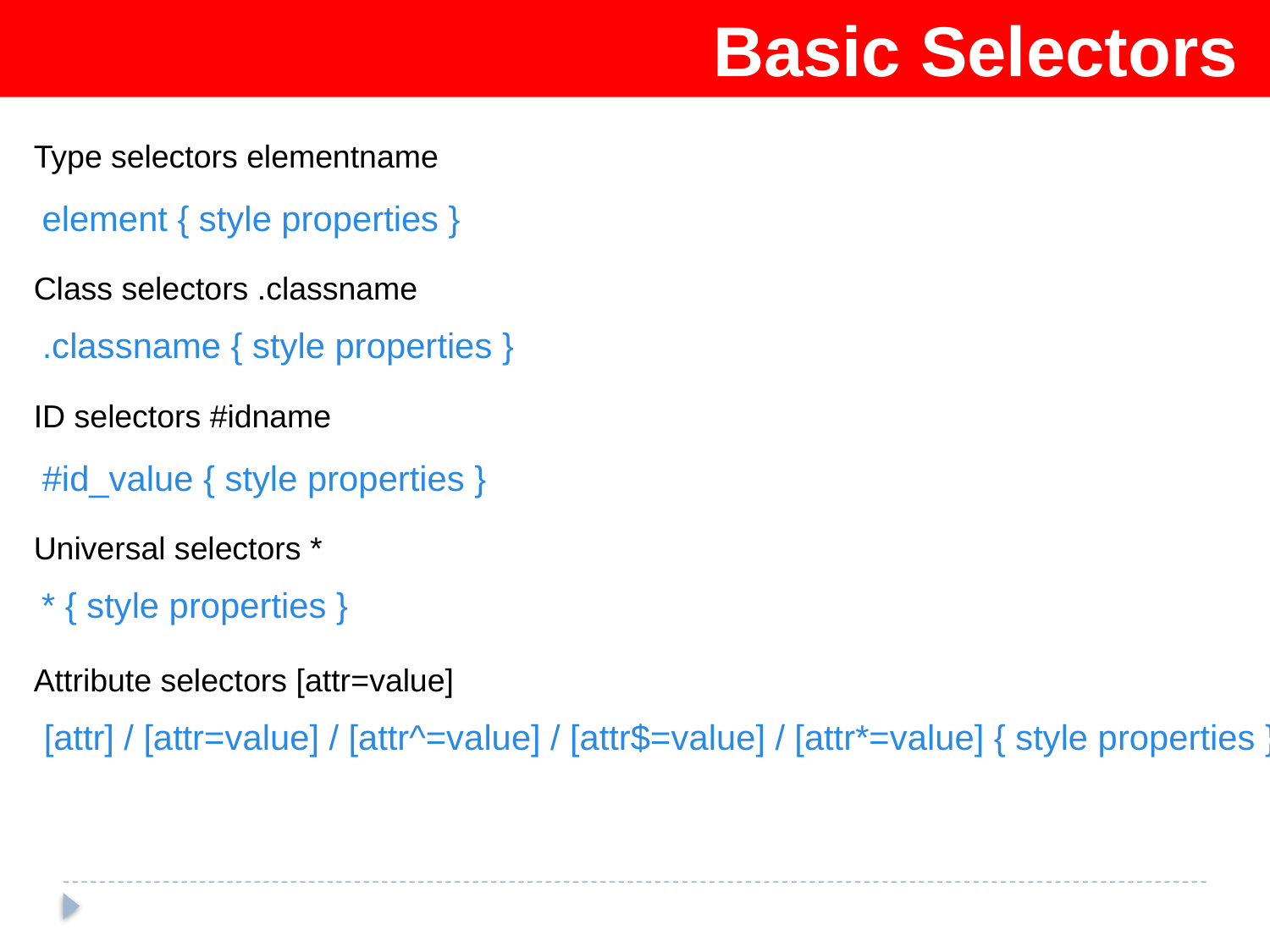

Basic Selectors
Type selectors elementname
element { style properties }

Class selectors .classname
.classname { style properties }
ID selectors #idname
#id_value { style properties }
Universal selectors *
* { style properties }
Attribute selectors [attr=value]
[attr] / [attr=value] / [attr^=value] / [attr$=value] / [attr*=value] { style properties }